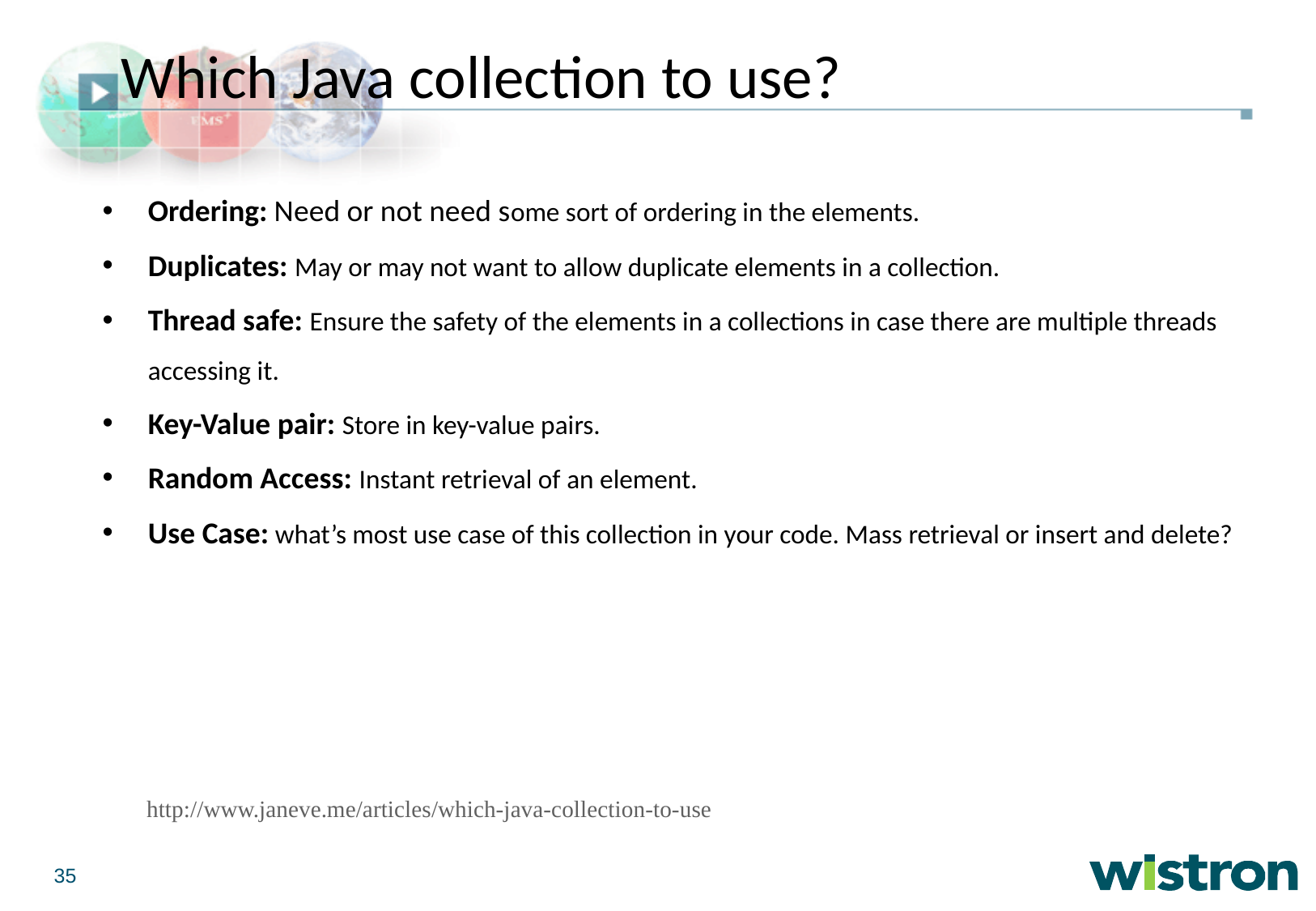

Which Java collection to use?
Ordering: Need or not need some sort of ordering in the elements.
Duplicates: May or may not want to allow duplicate elements in a collection.
Thread safe: Ensure the safety of the elements in a collections in case there are multiple threads accessing it.
Key-Value pair: Store in key-value pairs.
Random Access: Instant retrieval of an element.
Use Case: what’s most use case of this collection in your code. Mass retrieval or insert and delete?
http://www.janeve.me/articles/which-java-collection-to-use